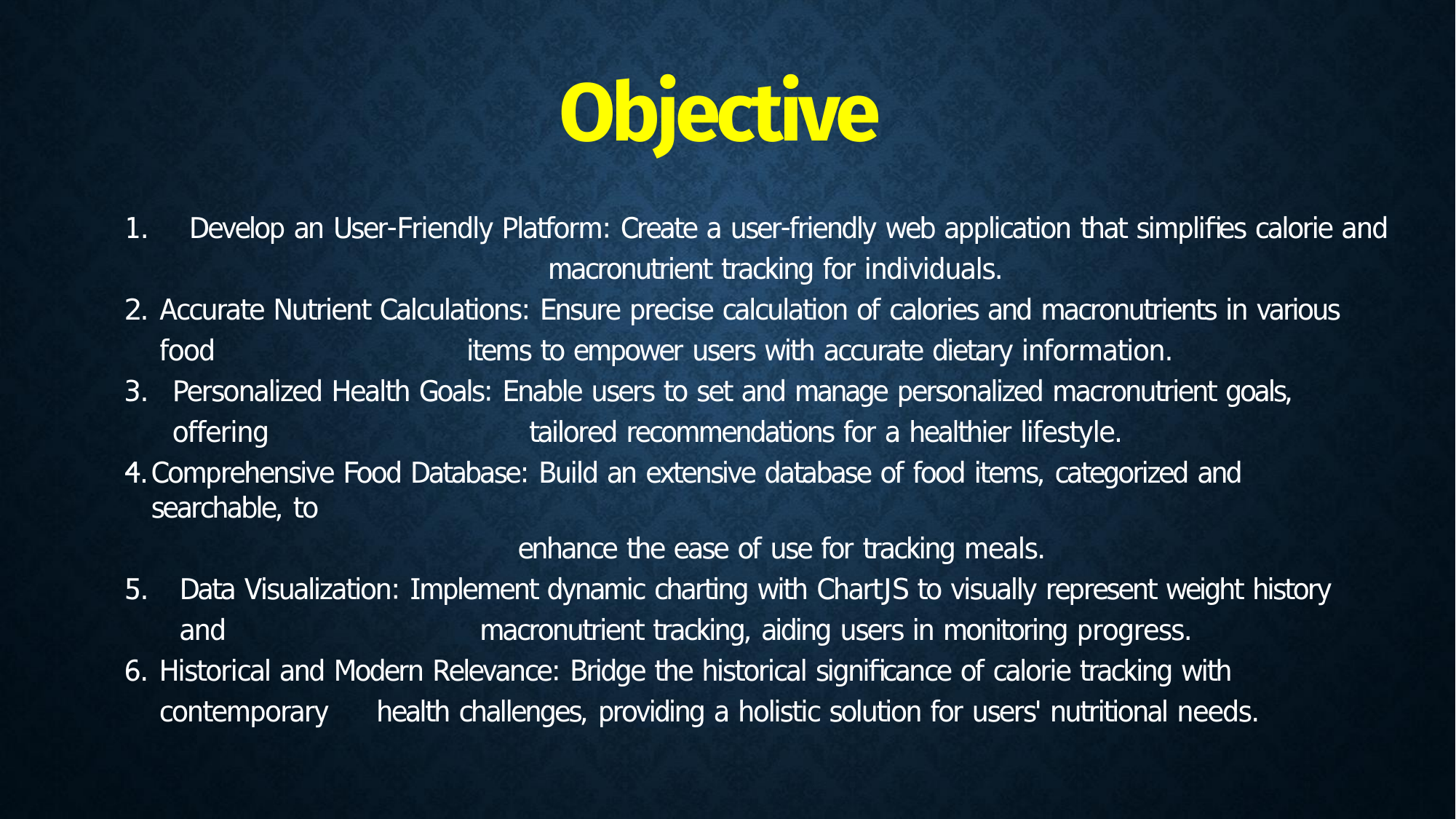

# Objective
Develop an User-Friendly Platform: Create a user-friendly web application that simplifies calorie and
macronutrient tracking for individuals.
Accurate Nutrient Calculations: Ensure precise calculation of calories and macronutrients in various food 	items to empower users with accurate dietary information.
Personalized Health Goals: Enable users to set and manage personalized macronutrient goals, offering 	tailored recommendations for a healthier lifestyle.
Comprehensive Food Database: Build an extensive database of food items, categorized and searchable, to
enhance the ease of use for tracking meals.
Data Visualization: Implement dynamic charting with ChartJS to visually represent weight history and 	macronutrient tracking, aiding users in monitoring progress.
Historical and Modern Relevance: Bridge the historical significance of calorie tracking with contemporary 	health challenges, providing a holistic solution for users' nutritional needs.